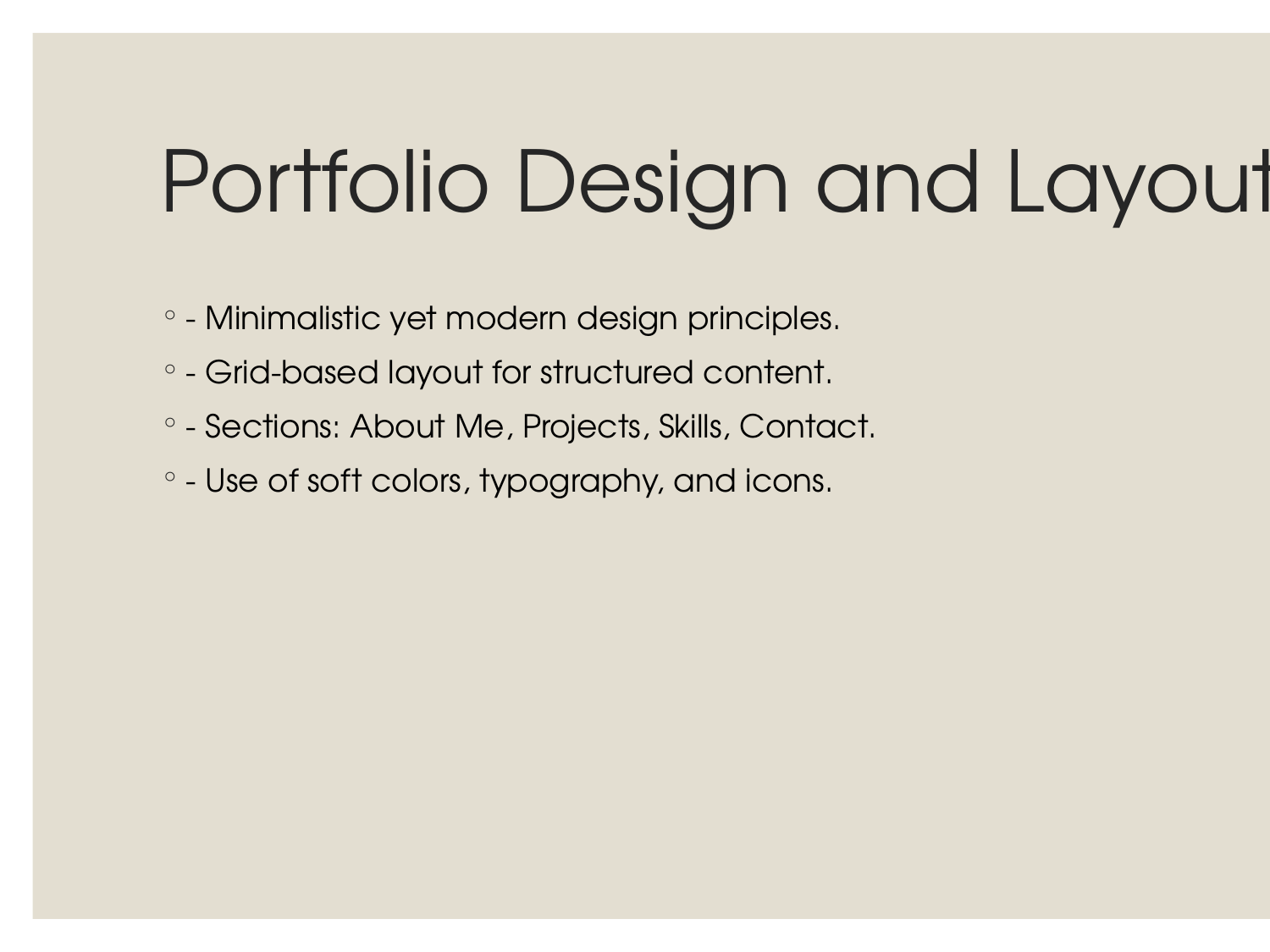

# Portfolio Design and Layout
- Minimalistic yet modern design principles.
- Grid-based layout for structured content.
- Sections: About Me, Projects, Skills, Contact.
- Use of soft colors, typography, and icons.